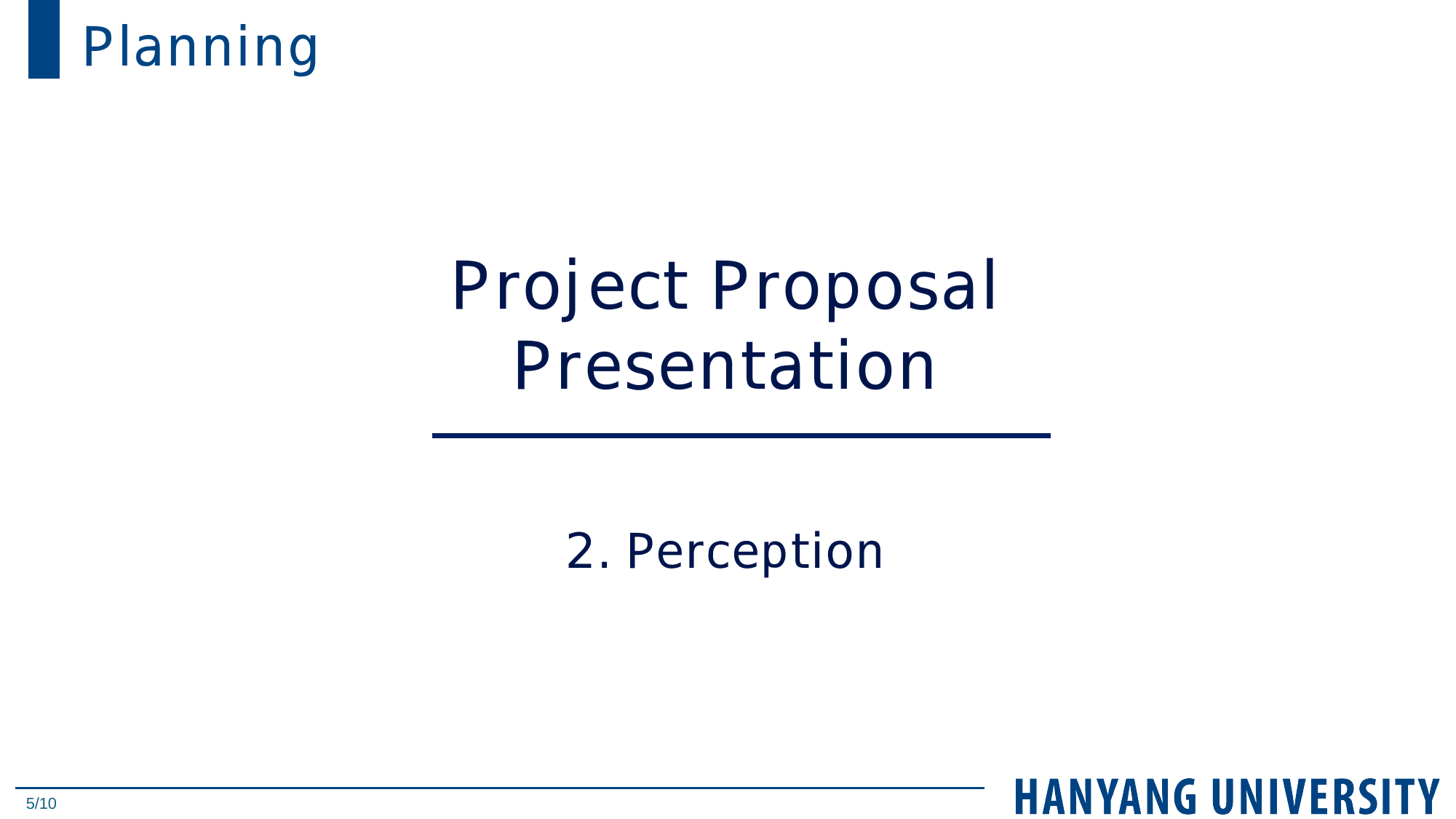

# Planning
Project Proposal Presentation
2. Perception